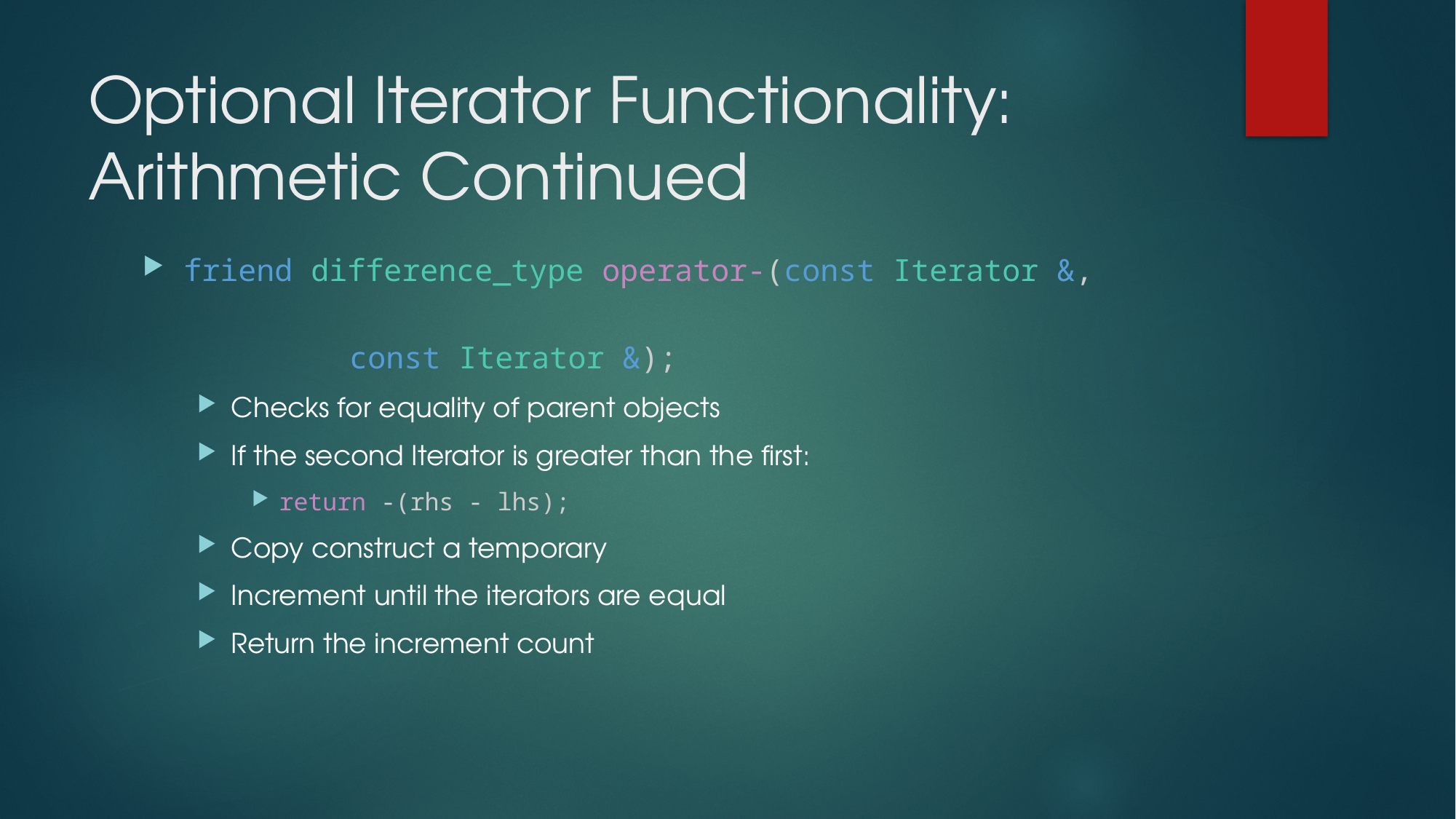

# Optional Iterator Functionality: Arithmetic Continued
friend difference_type operator-(const Iterator &,
										     const Iterator &);
Checks for equality of parent objects
If the second Iterator is greater than the first:
return -(rhs - lhs);
Copy construct a temporary
Increment until the iterators are equal
Return the increment count